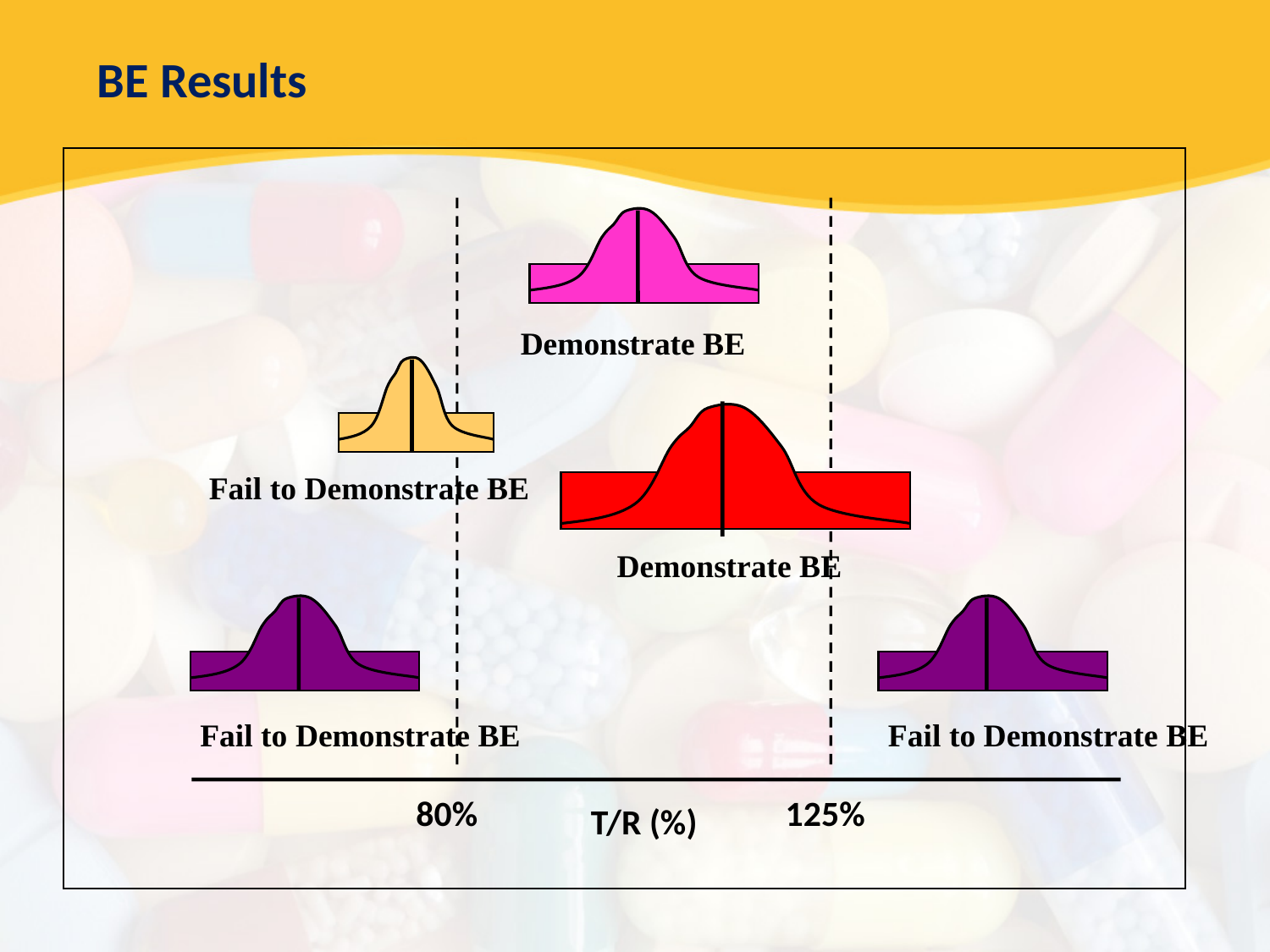

BE Results

Demonstrate BE

Fail to Demonstrate BE
Demonstrate BE

Fail to Demonstrate BE
Fail to Demonstrate BE

80%
125%
T/R (%)